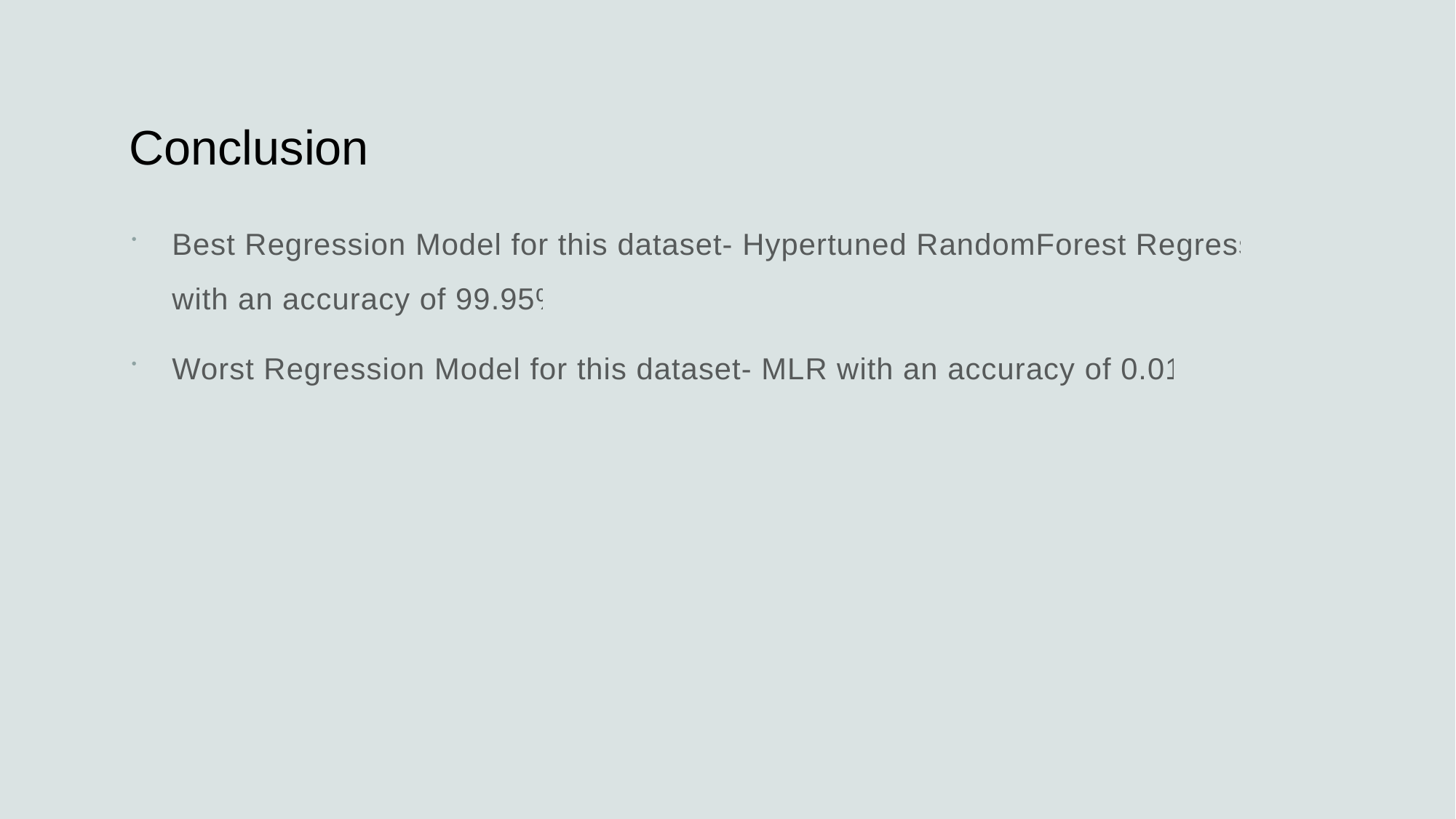

# Conclusion
Best Regression Model for this dataset- Hypertuned RandomForest Regression with an accuracy of 99.95%
Worst Regression Model for this dataset- MLR with an accuracy of 0.010%